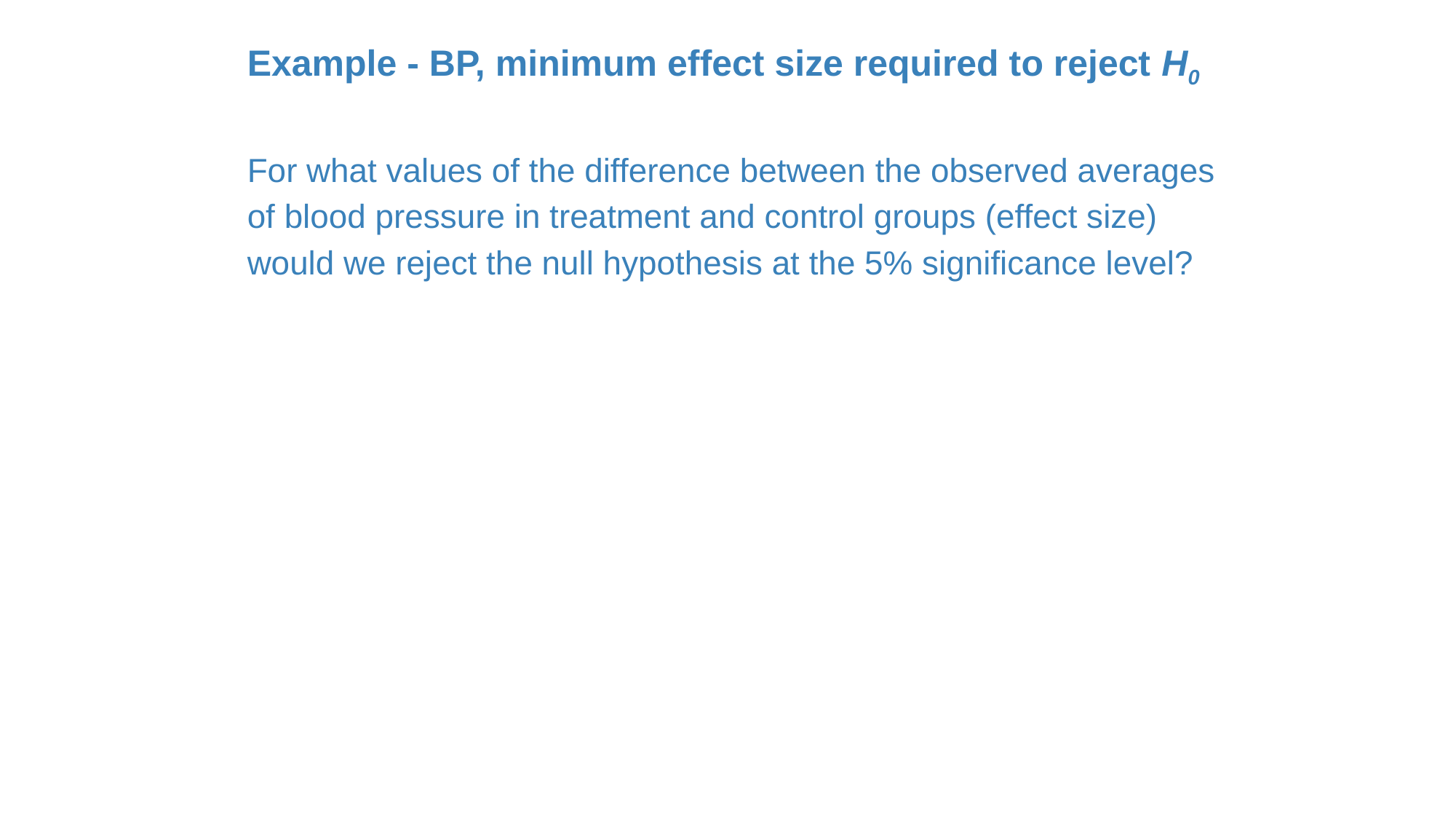

Example - BP, minimum effect size required to reject H0
For what values of the difference between the observed averages of blood pressure in treatment and control groups (effect size) would we reject the null hypothesis at the 5% significance level?